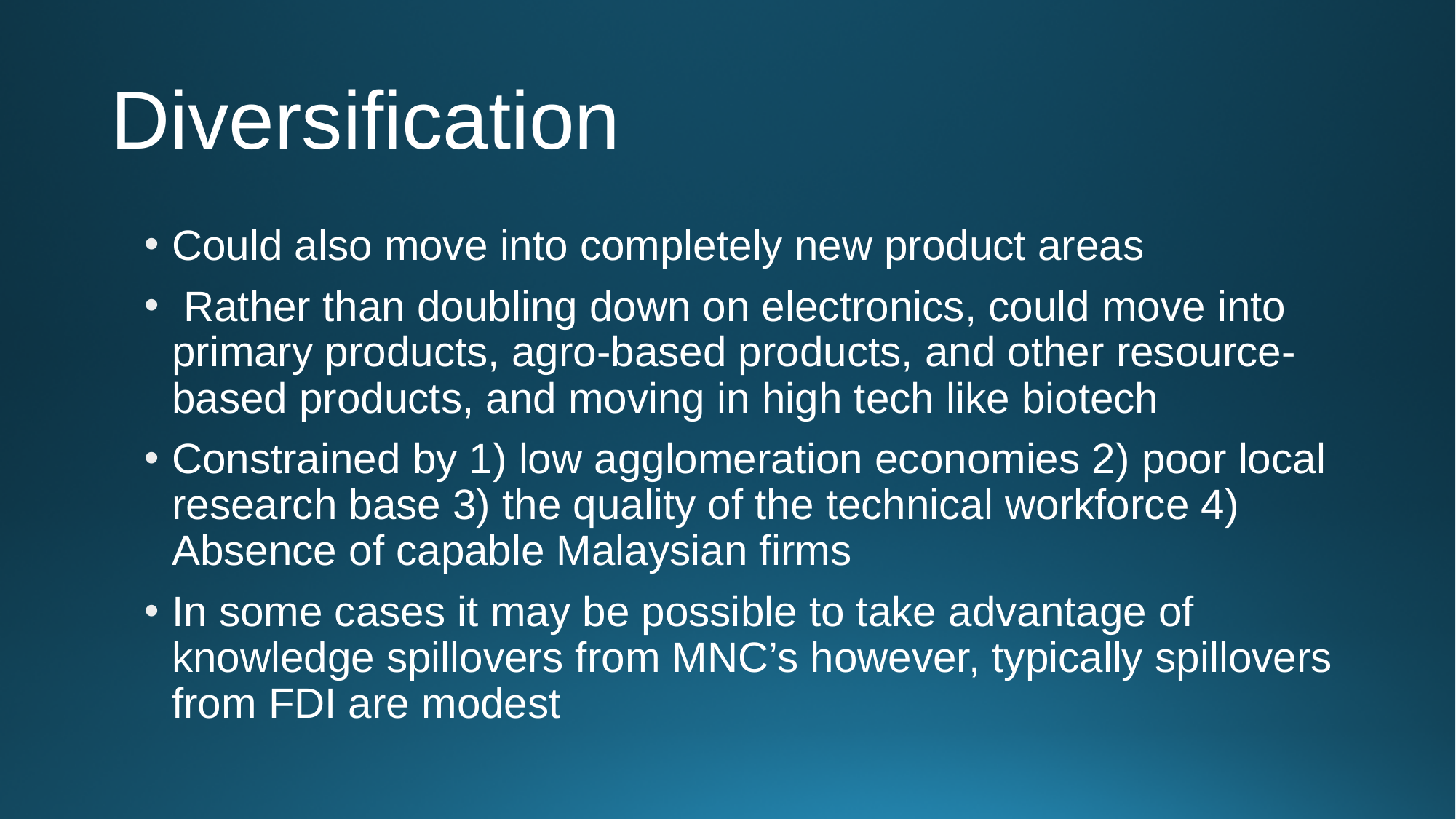

# Diversification
Could also move into completely new product areas
 Rather than doubling down on electronics, could move into primary products, agro-based products, and other resource-based products, and moving in high tech like biotech
Constrained by 1) low agglomeration economies 2) poor local research base 3) the quality of the technical workforce 4)  Absence of capable Malaysian firms
In some cases it may be possible to take advantage of knowledge spillovers from MNC’s however, typically spillovers from FDI are modest